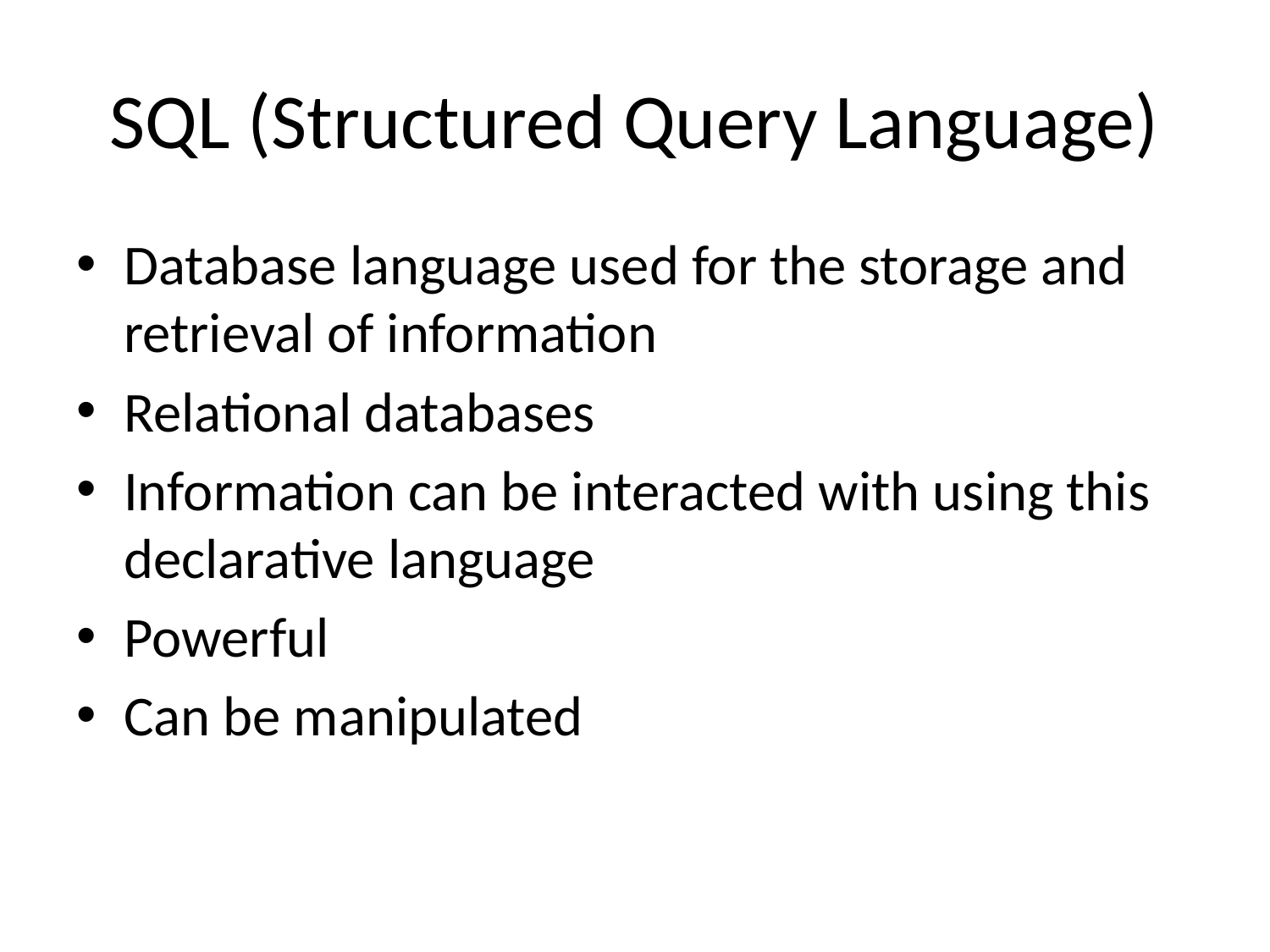

# SQL (Structured Query Language)
Database language used for the storage and retrieval of information
Relational databases
Information can be interacted with using this declarative language
Powerful
Can be manipulated